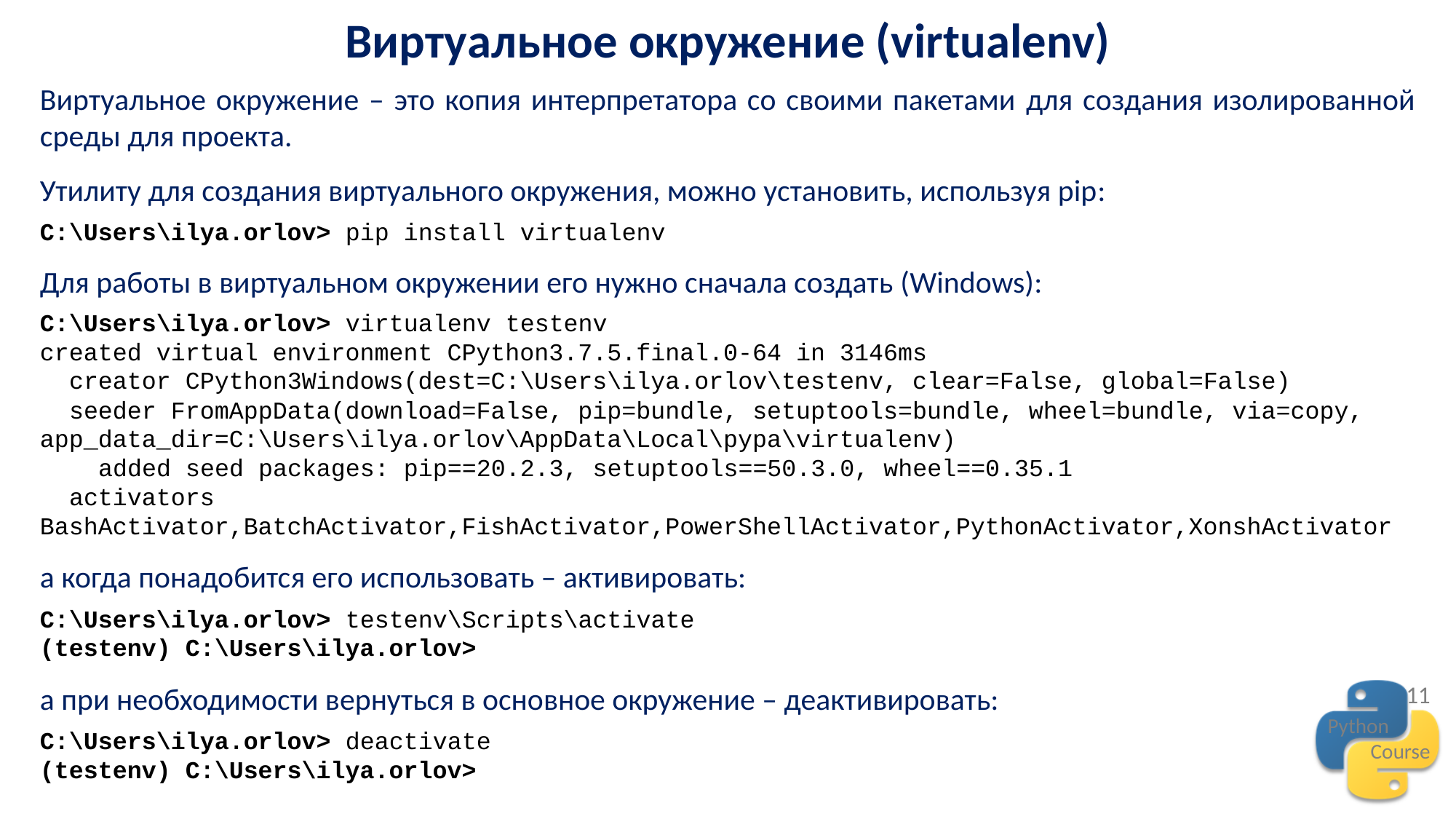

Виртуальное окружение (virtualenv)
Виртуальное окружение – это копия интерпретатора со своими пакетами для создания изолированной среды для проекта.
Утилиту для создания виртуального окружения, можно установить, используя pip:
C:\Users\ilya.orlov> pip install virtualenv
Для работы в виртуальном окружении его нужно сначала создать (Windows):
C:\Users\ilya.orlov> virtualenv testenv
created virtual environment CPython3.7.5.final.0-64 in 3146ms
  creator CPython3Windows(dest=C:\Users\ilya.orlov\testenv, clear=False, global=False)
  seeder FromAppData(download=False, pip=bundle, setuptools=bundle, wheel=bundle, via=copy, app_data_dir=C:\Users\ilya.orlov\AppData\Local\pypa\virtualenv)
    added seed packages: pip==20.2.3, setuptools==50.3.0, wheel==0.35.1
  activators BashActivator,BatchActivator,FishActivator,PowerShellActivator,PythonActivator,XonshActivator

а когда понадобится его использовать – активировать:
C:\Users\ilya.orlov> testenv\Scripts\activate
(testenv) C:\Users\ilya.orlov>

а при необходимости вернуться в основное окружение – деактивировать:
C:\Users\ilya.orlov> deactivate
(testenv) C:\Users\ilya.orlov>